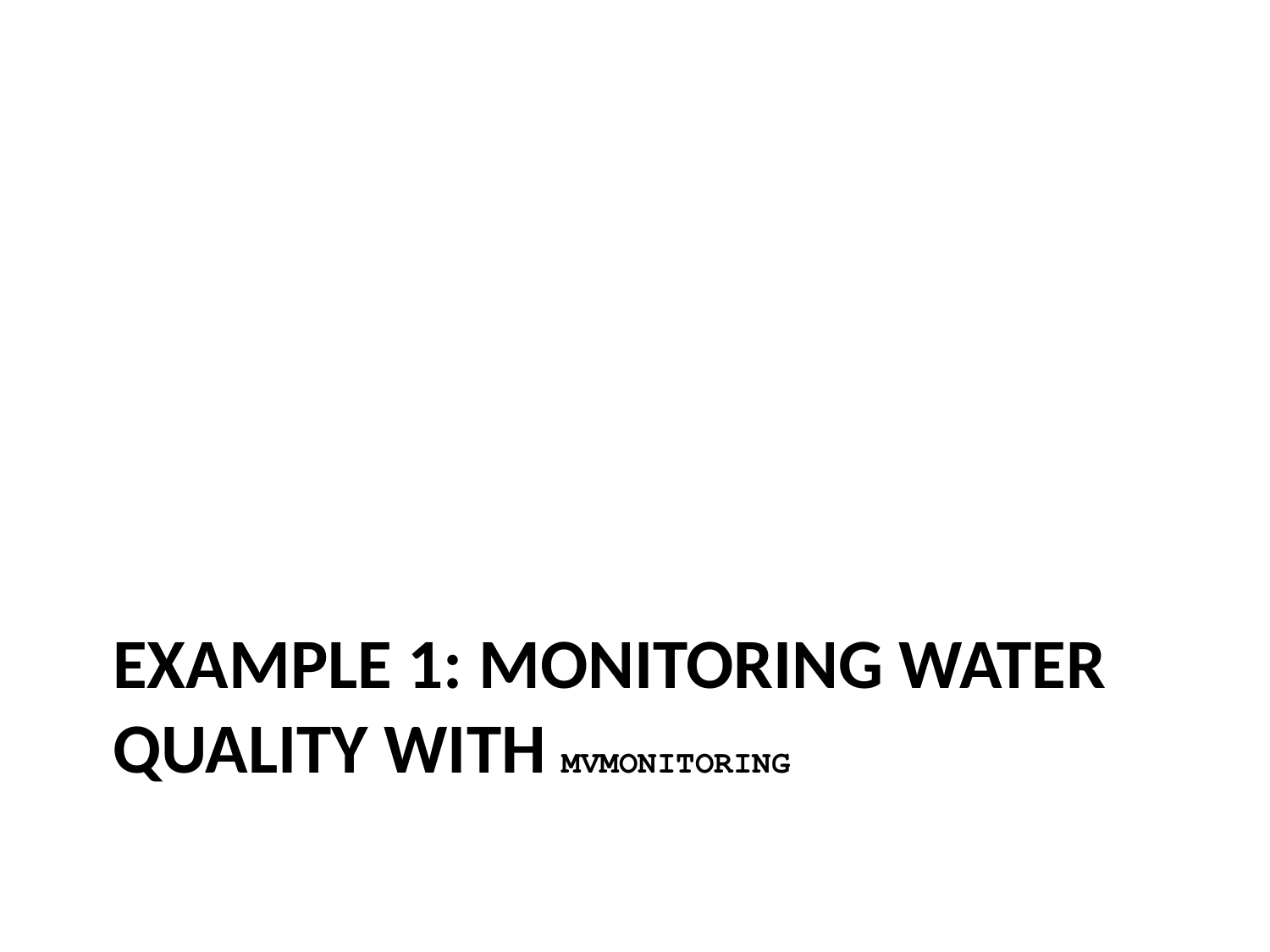

# Example 1: Monitoring Water Quality with mvMonitoring